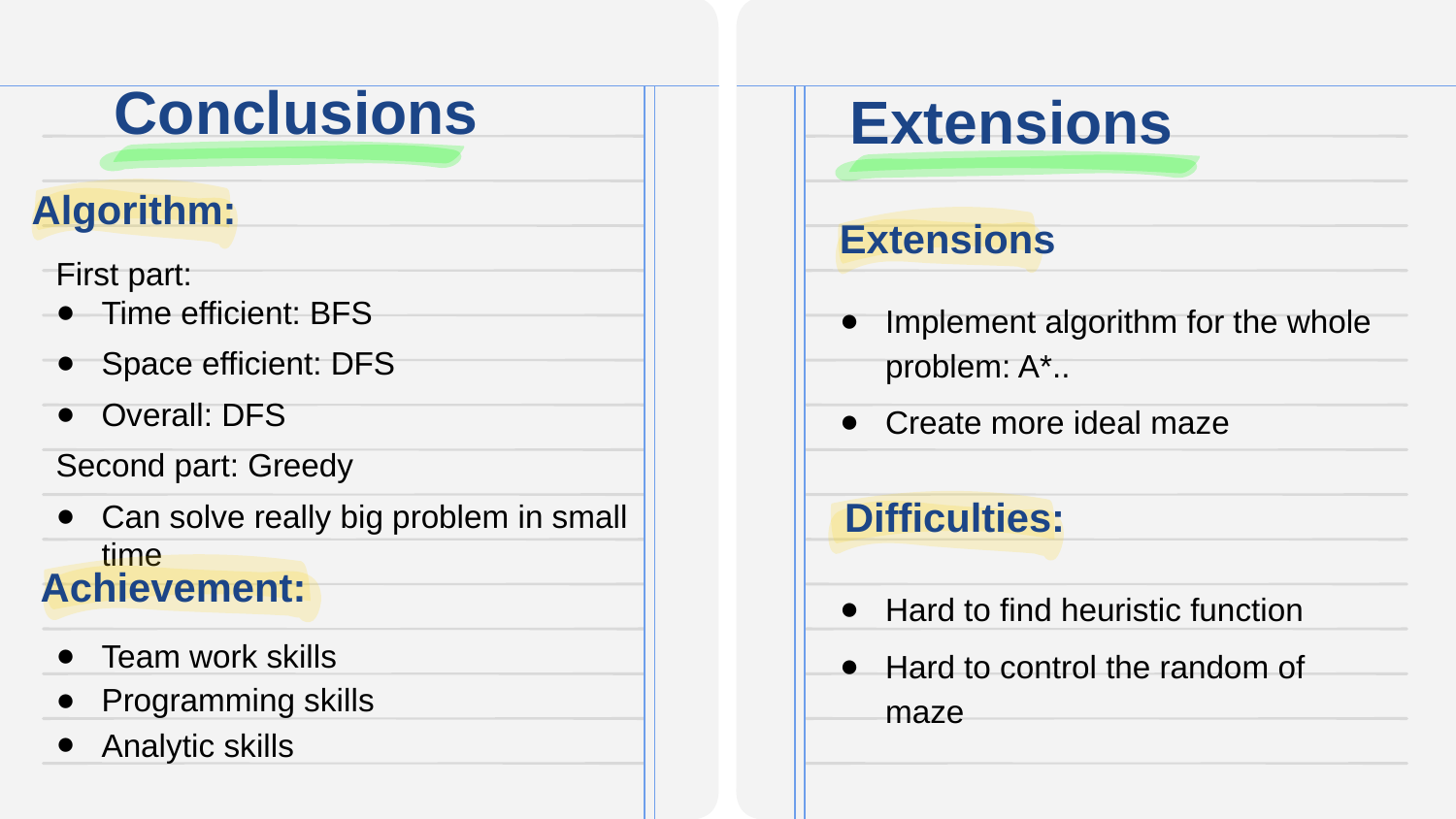

# Conclusions
Extensions

Algorithm:

Extensions
First part:
Time efficient: BFS
Space efficient: DFS
Overall: DFS
Second part: Greedy
Can solve really big problem in small time
Implement algorithm for the whole problem: A*..
Create more ideal maze

Difficulties:

Achievement:
Hard to find heuristic function
Hard to control the random of maze
Team work skills
Programming skills
Analytic skills